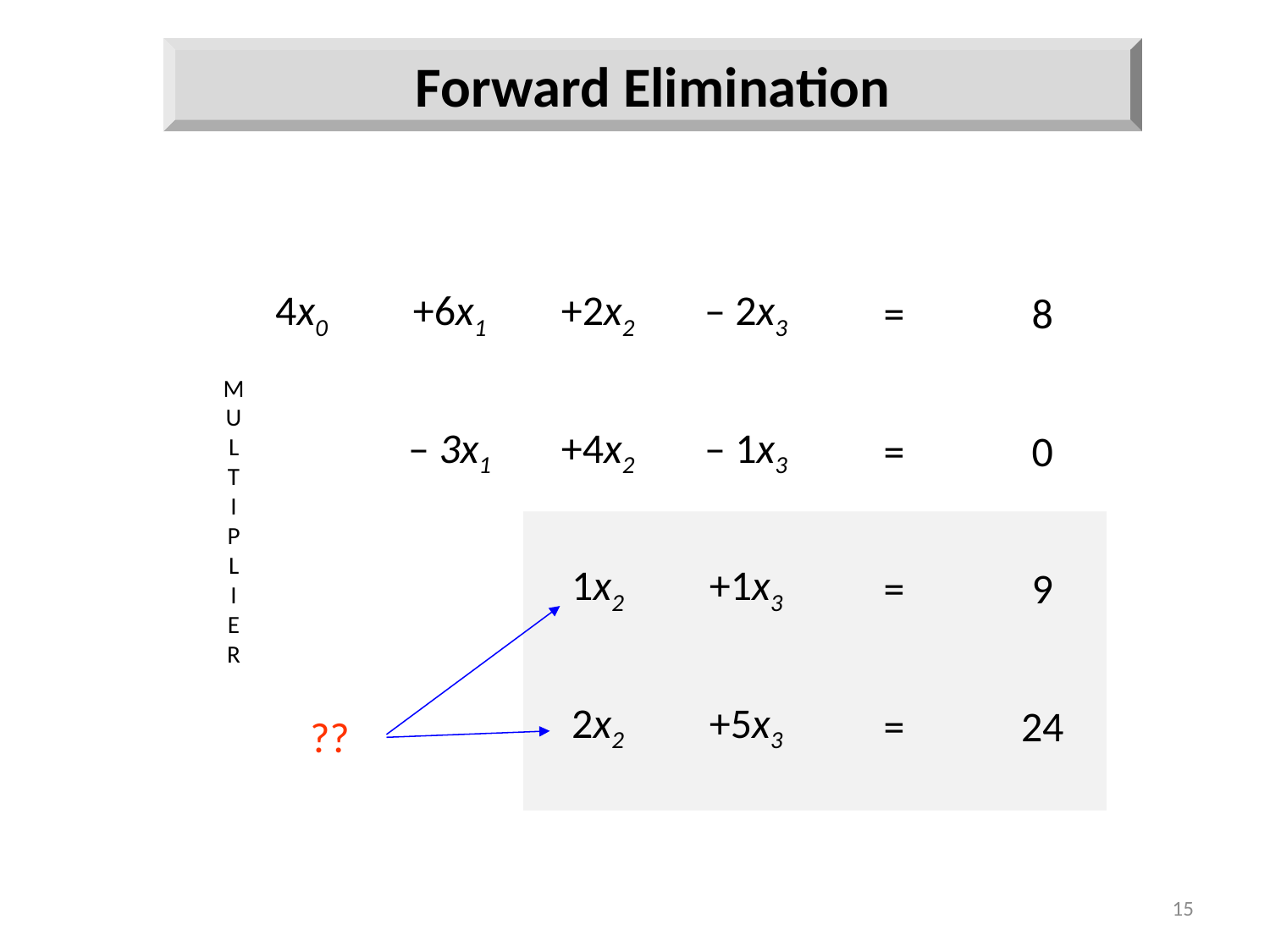

Forward Elimination
4x0
+6x1
+2x2
– 2x3
=
8

M
U
L
T
I
P
L
I
E
R

– 3x1
+4x2
– 1x3
=
0

1x2
+1x3
=
9

2x2
+5x3
=
24
??

15